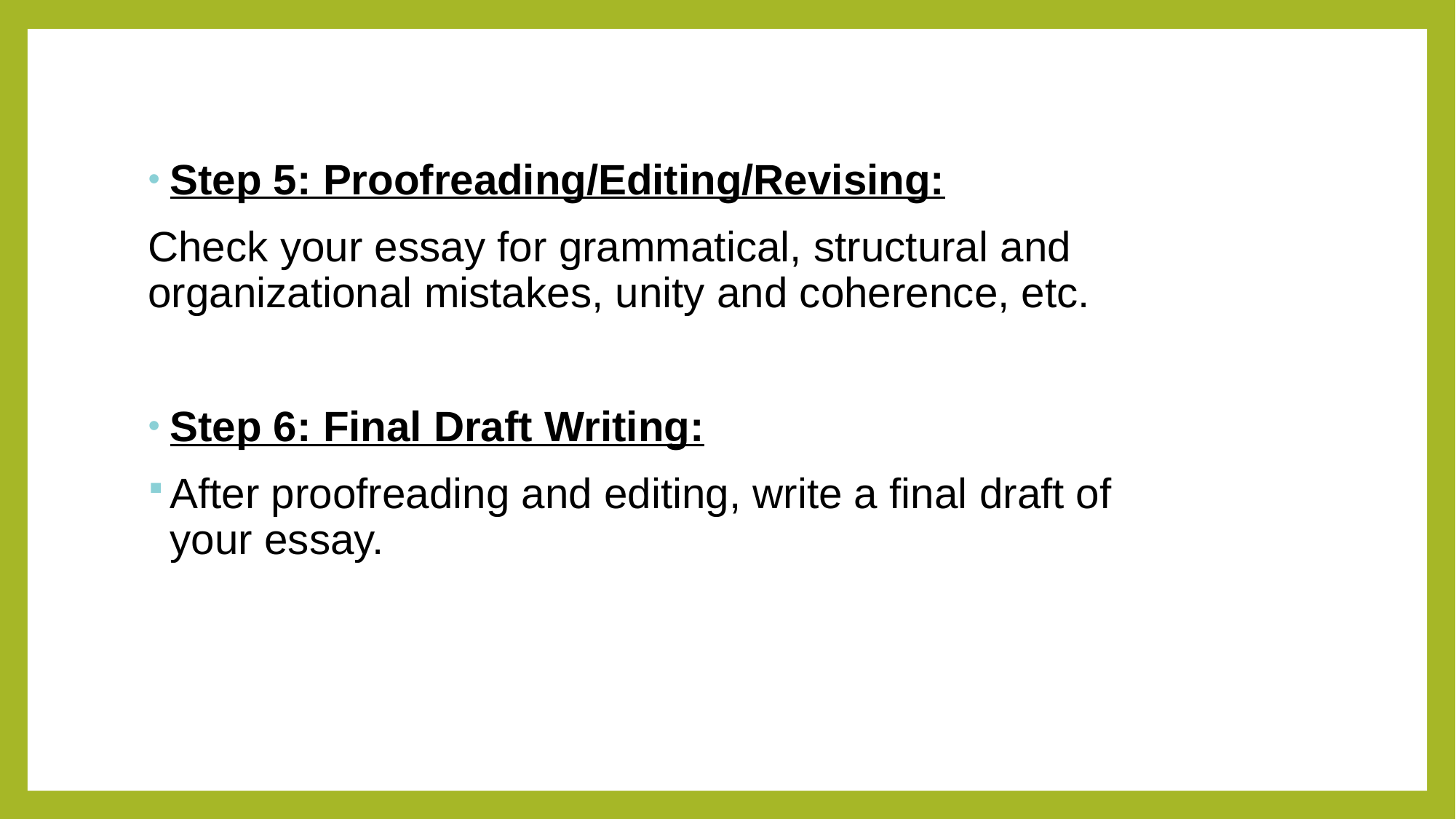

Step 5: Proofreading/Editing/Revising:
Check your essay for grammatical, structural and organizational mistakes, unity and coherence, etc.

Step 6: Final Draft Writing:
After proofreading and editing, write a final draft of your essay.